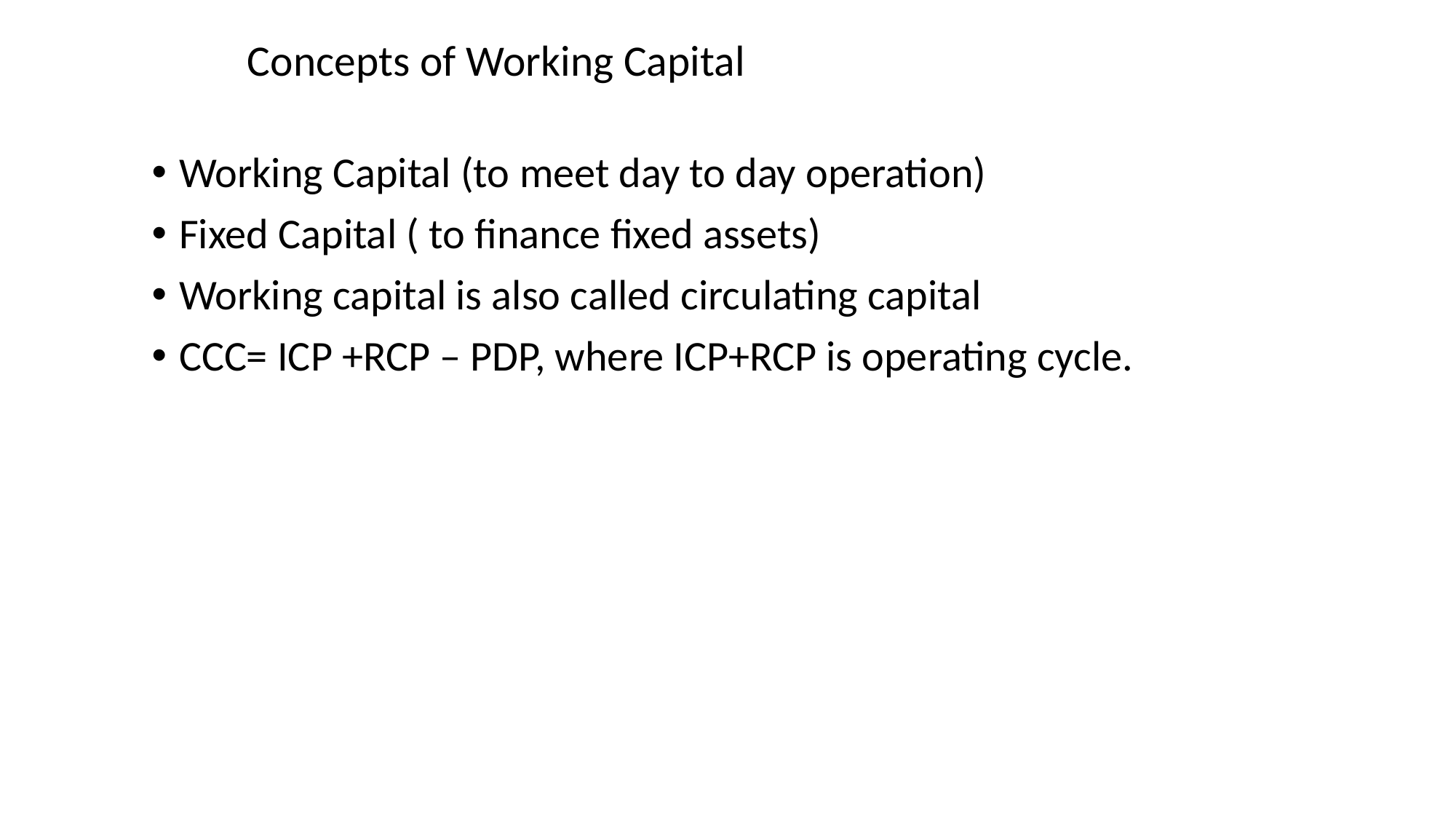

# Concepts of Working Capital
Working Capital (to meet day to day operation)
Fixed Capital ( to finance fixed assets)
Working capital is also called circulating capital
CCC= ICP +RCP – PDP, where ICP+RCP is operating cycle.